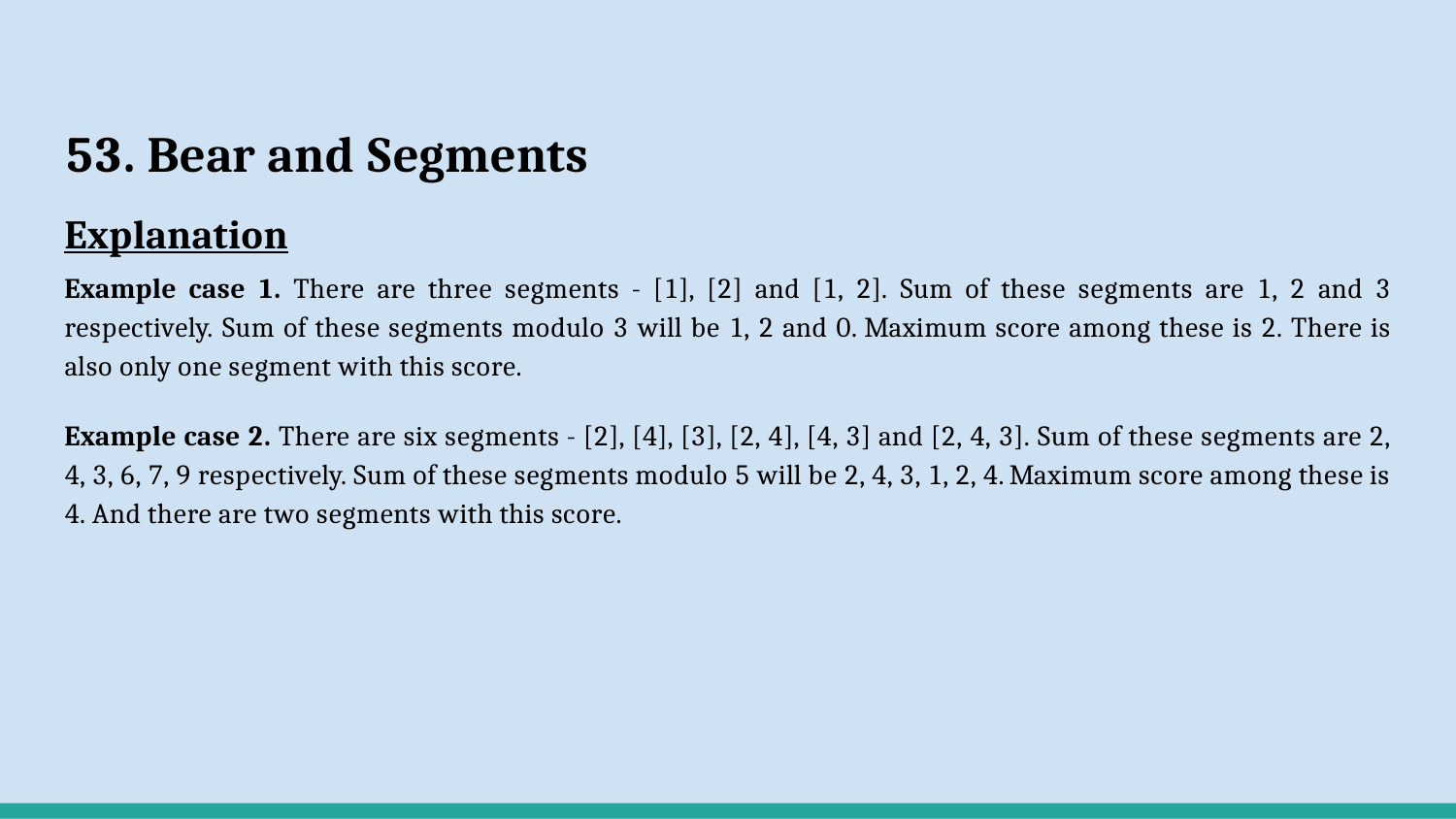

# 53. Bear and Segments

Explanation
Example case 1. There are three segments - [1], [2] and [1, 2]. Sum of these segments are 1, 2 and 3 respectively. Sum of these segments modulo 3 will be 1, 2 and 0. Maximum score among these is 2. There is also only one segment with this score.
Example case 2. There are six segments - [2], [4], [3], [2, 4], [4, 3] and [2, 4, 3]. Sum of these segments are 2, 4, 3, 6, 7, 9 respectively. Sum of these segments modulo 5 will be 2, 4, 3, 1, 2, 4. Maximum score among these is 4. And there are two segments with this score.